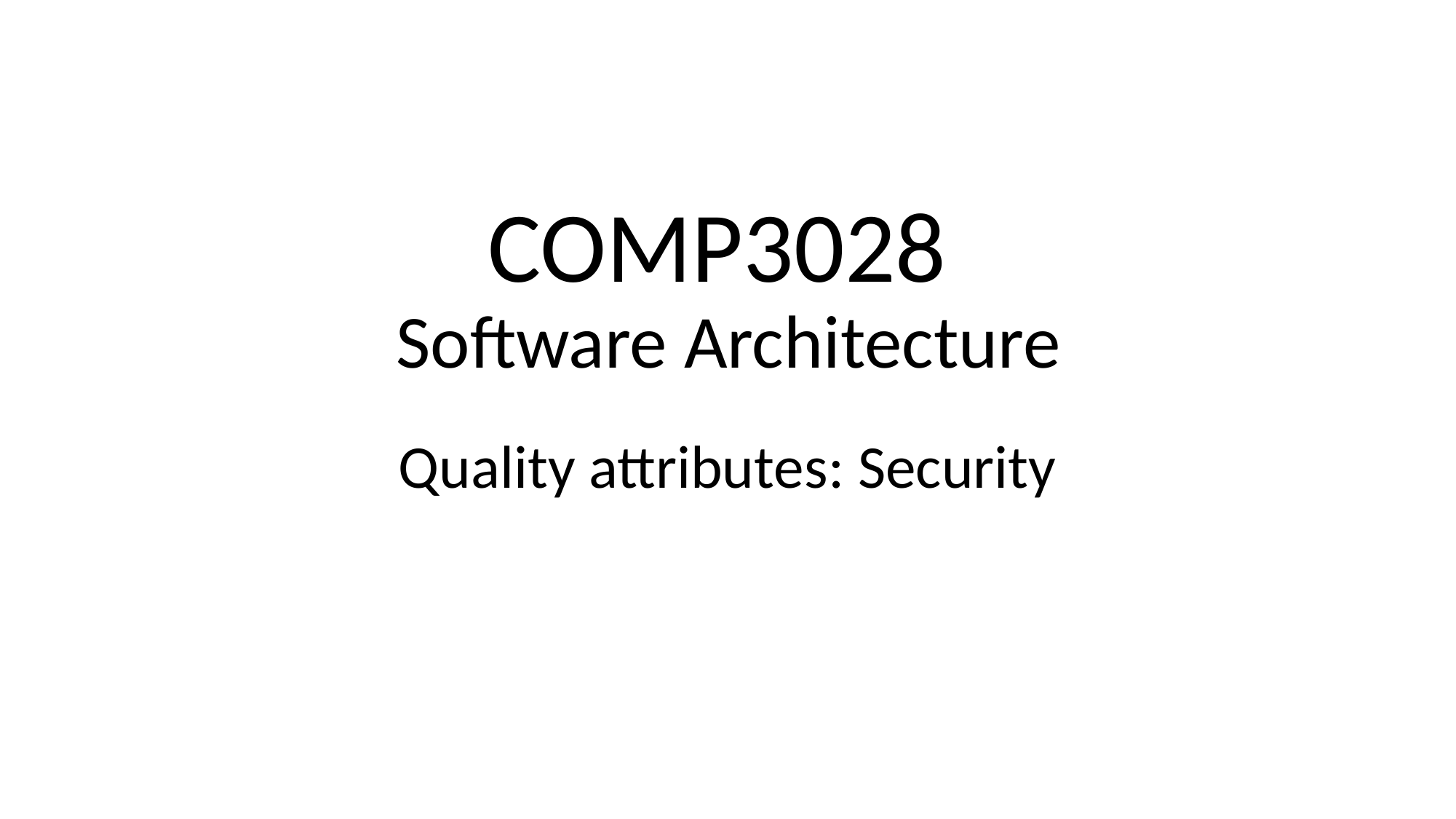

# COMP3028 Software Architecture
Quality attributes: Security